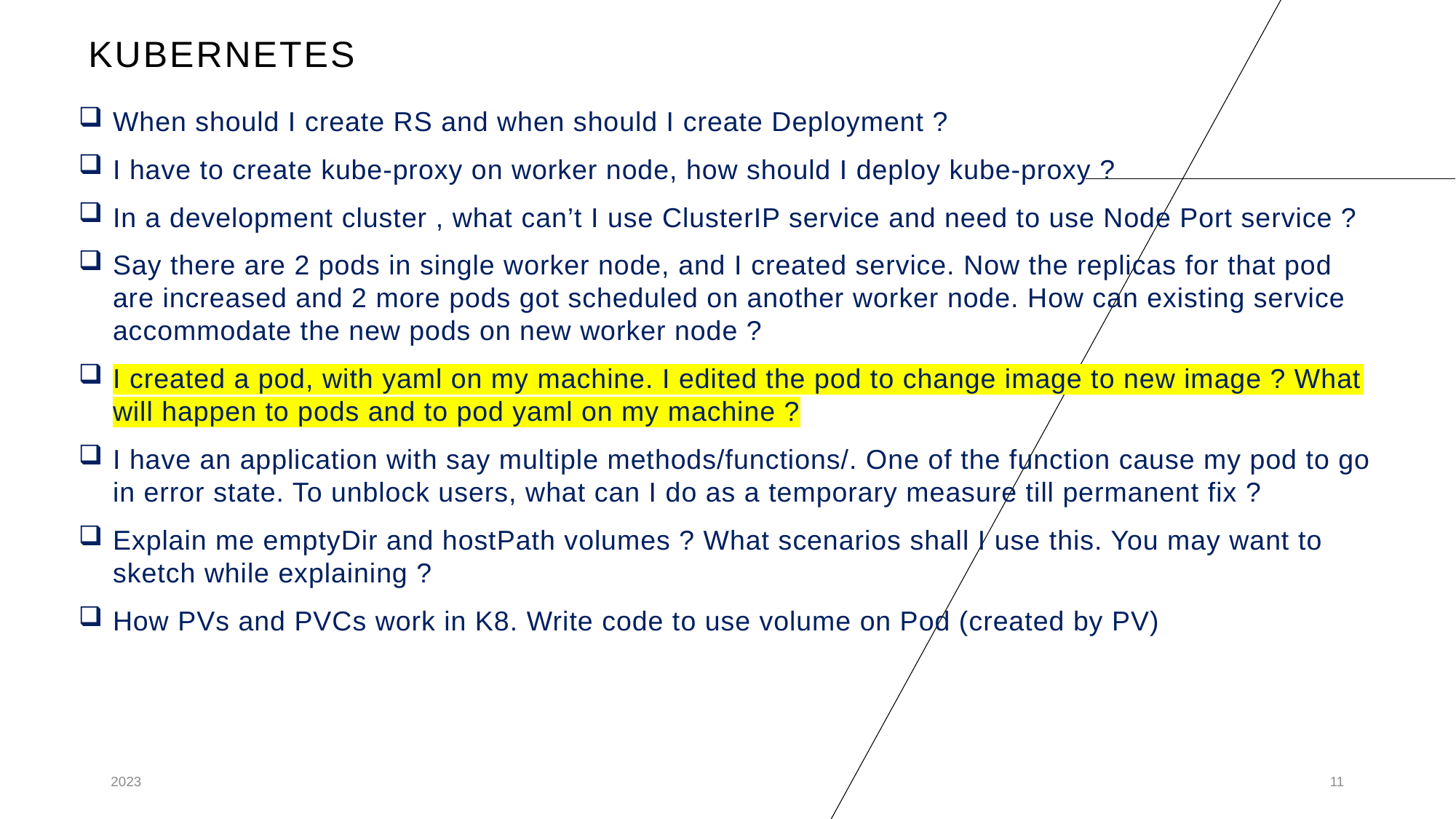

# kubernetes
When should I create RS and when should I create Deployment ?
I have to create kube-proxy on worker node, how should I deploy kube-proxy ?
In a development cluster , what can’t I use ClusterIP service and need to use Node Port service ?
Say there are 2 pods in single worker node, and I created service. Now the replicas for that pod are increased and 2 more pods got scheduled on another worker node. How can existing service accommodate the new pods on new worker node ?
I created a pod, with yaml on my machine. I edited the pod to change image to new image ? What will happen to pods and to pod yaml on my machine ?
I have an application with say multiple methods/functions/. One of the function cause my pod to go in error state. To unblock users, what can I do as a temporary measure till permanent fix ?
Explain me emptyDir and hostPath volumes ? What scenarios shall I use this. You may want to sketch while explaining ?
How PVs and PVCs work in K8. Write code to use volume on Pod (created by PV)

2023
11